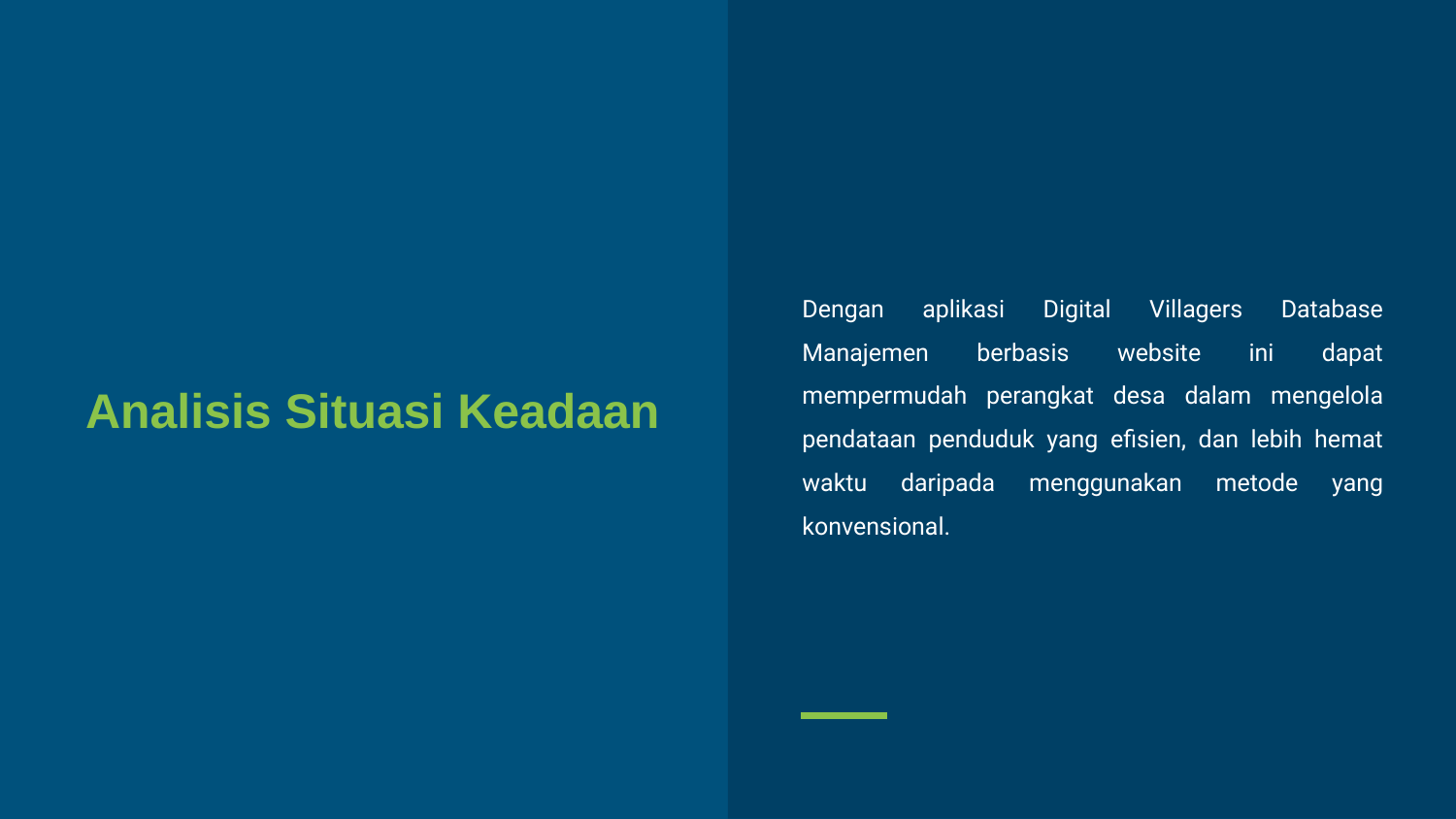

Dengan aplikasi Digital Villagers Database Manajemen berbasis website ini dapat mempermudah perangkat desa dalam mengelola pendataan penduduk yang efisien, dan lebih hemat waktu daripada menggunakan metode yang konvensional.
# Analisis Situasi Keadaan